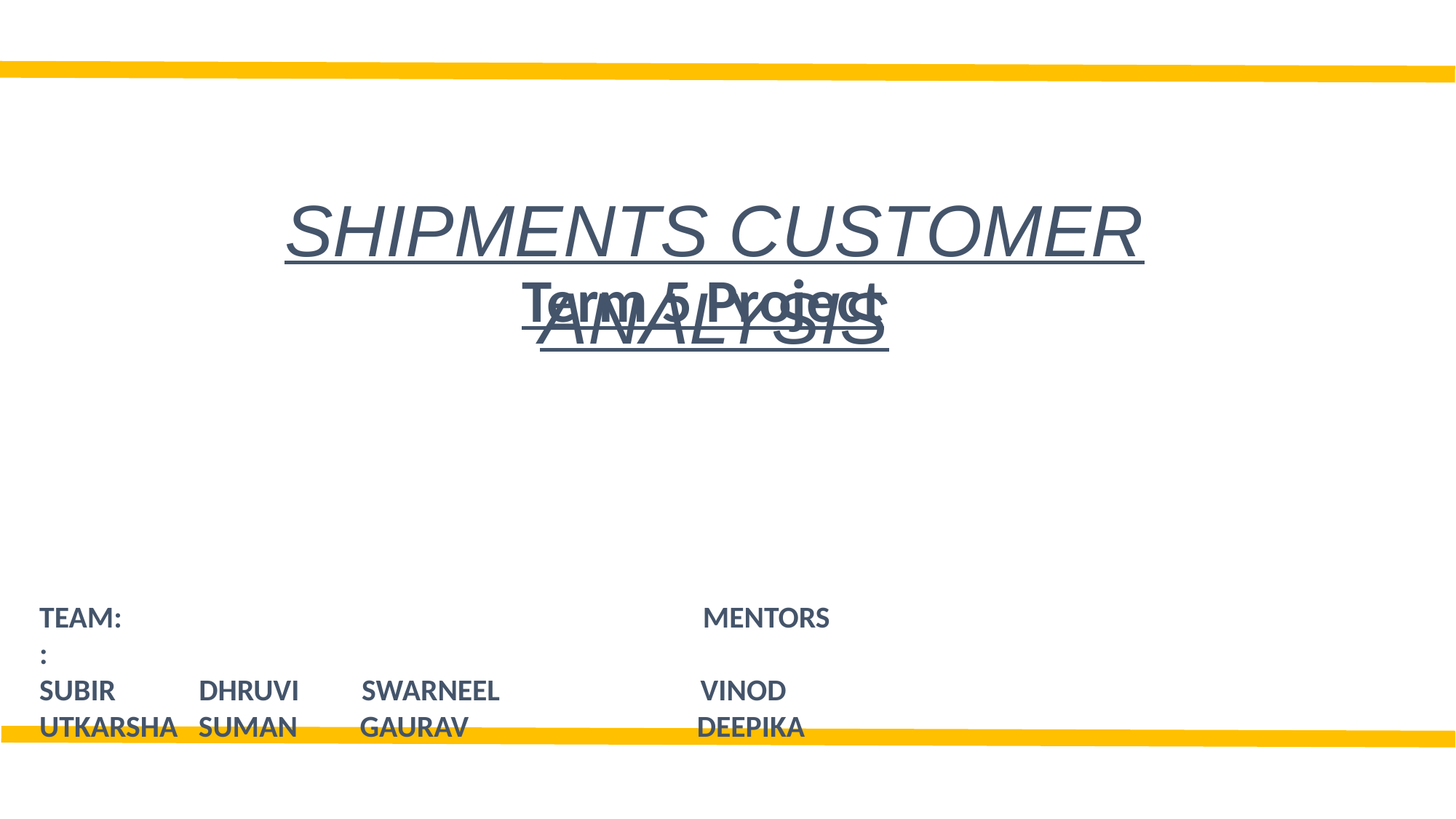

SHIPMENTS CUSTOMER ANALYSIS
Term 5 Project​
Team:                                                                                    MENTORS​:
SUBIR            Dhruvi         Swarneel                             Vinod
Utkarsha   Suman         gaurav                                 Deepika